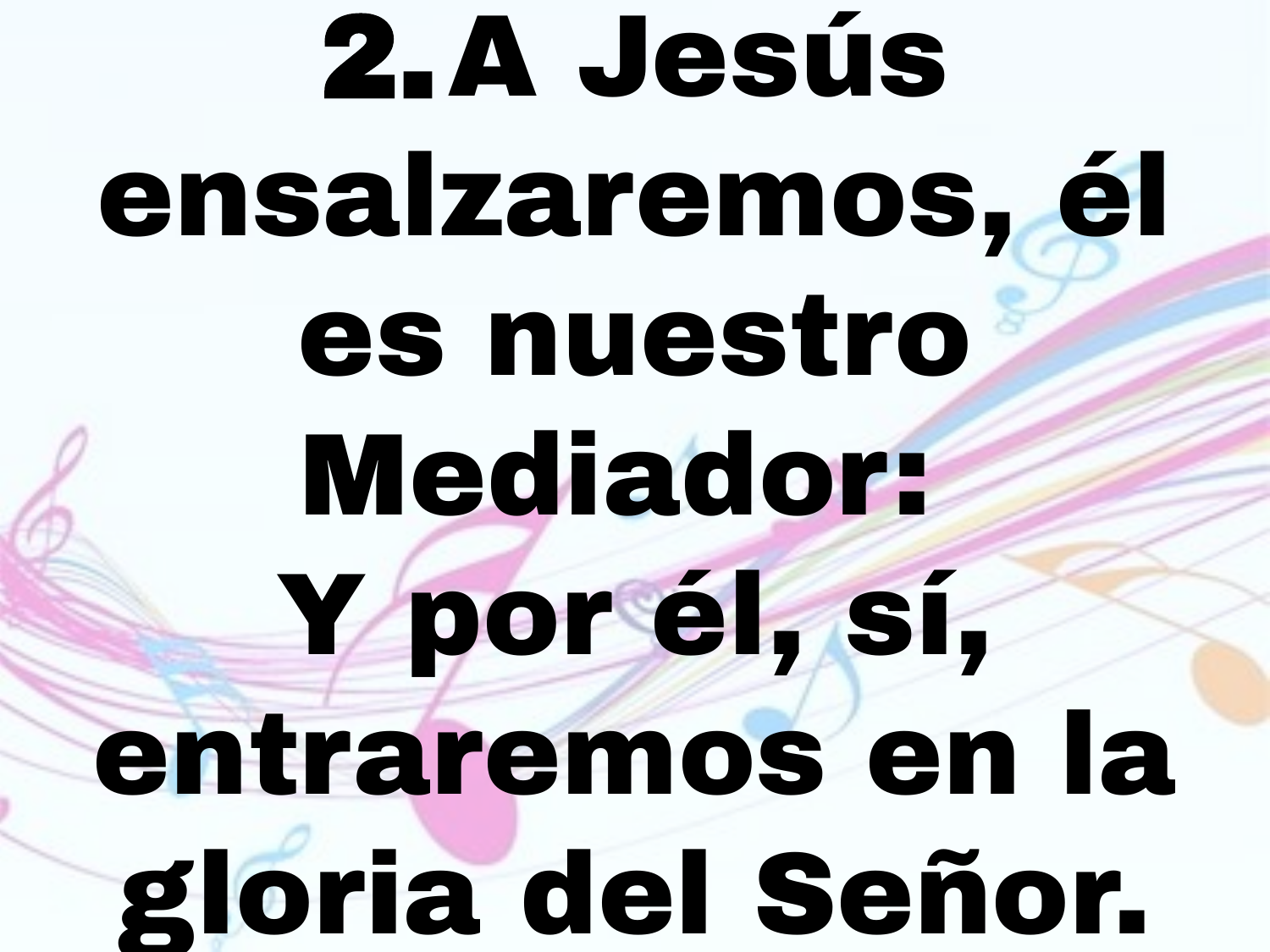

2.	A Jesús ensalzaremos, él es nuestro Mediador:
Y por él, sí, entraremos en la gloria del Señor.